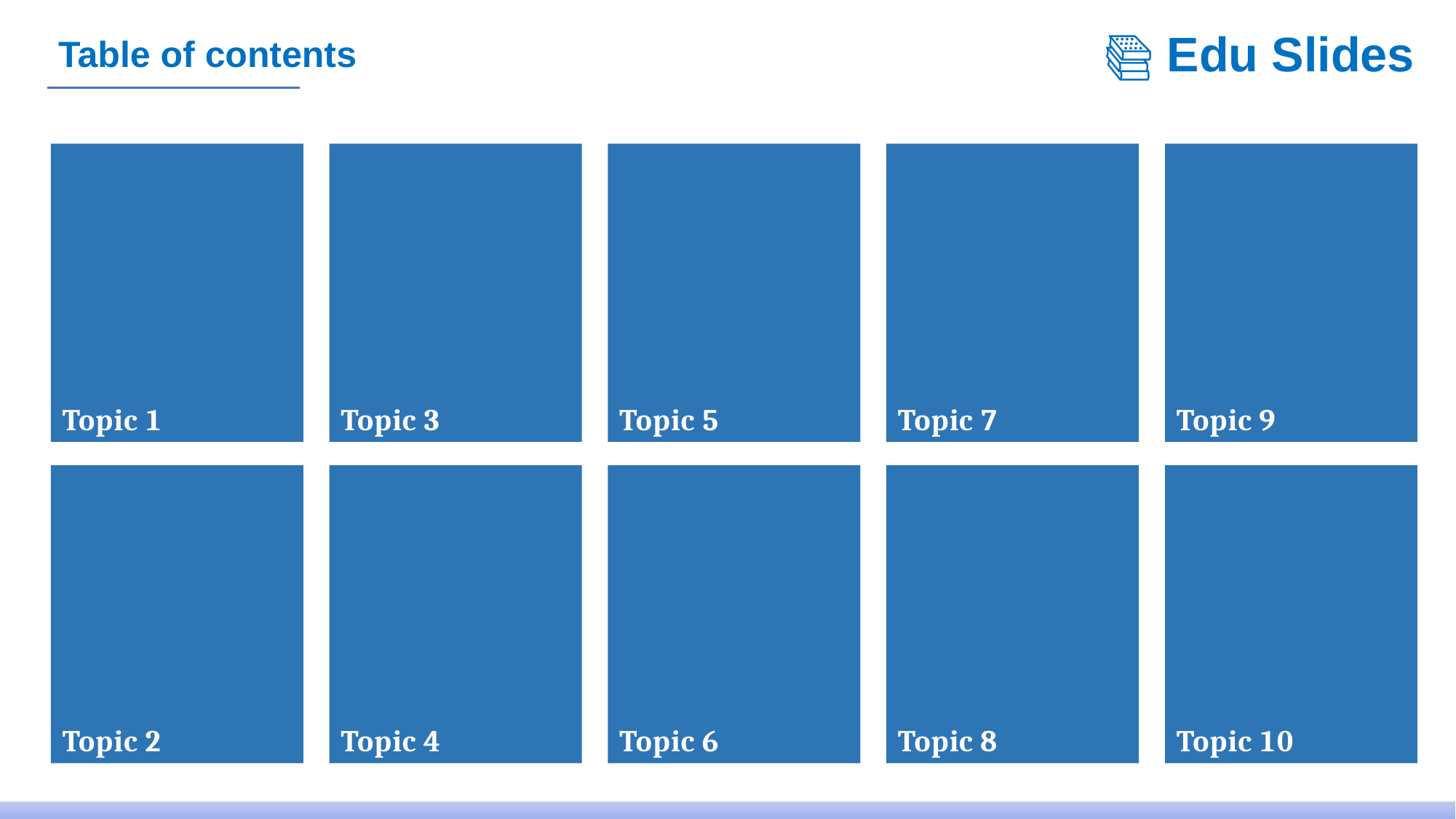

📚 Edu Slides
Table of contents
Topic 1
Topic 3
Topic 5
Topic 7
Topic 9
Topic 2
Topic 4
Topic 6
Topic 8
Topic 10